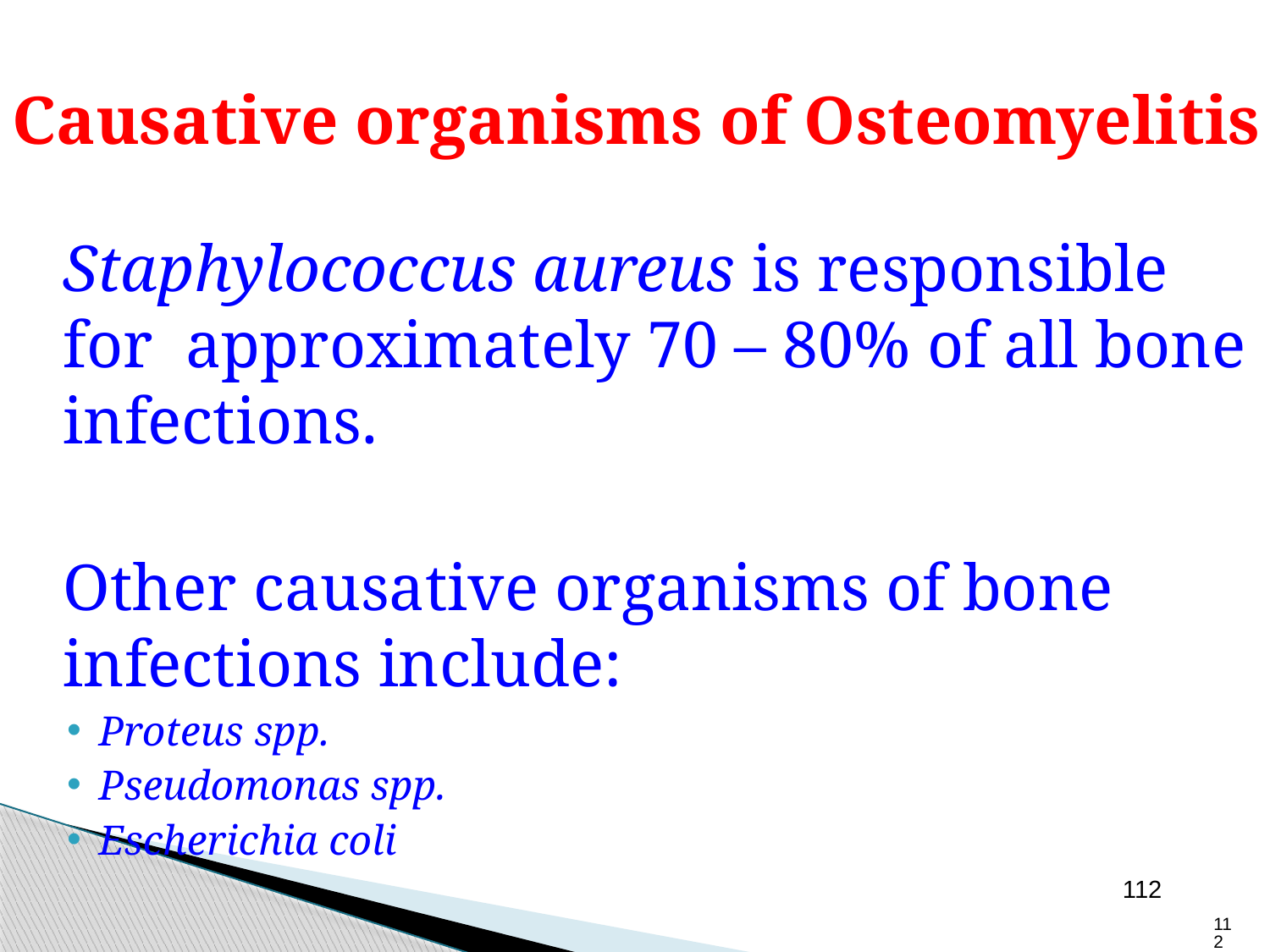

# Causative organisms of Osteomyelitis
	Staphylococcus aureus is responsible for  approximately 70 – 80% of all bone infections.

	Other causative organisms of bone infections include:
Proteus spp.
Pseudomonas spp.
Escherichia coli
112
112